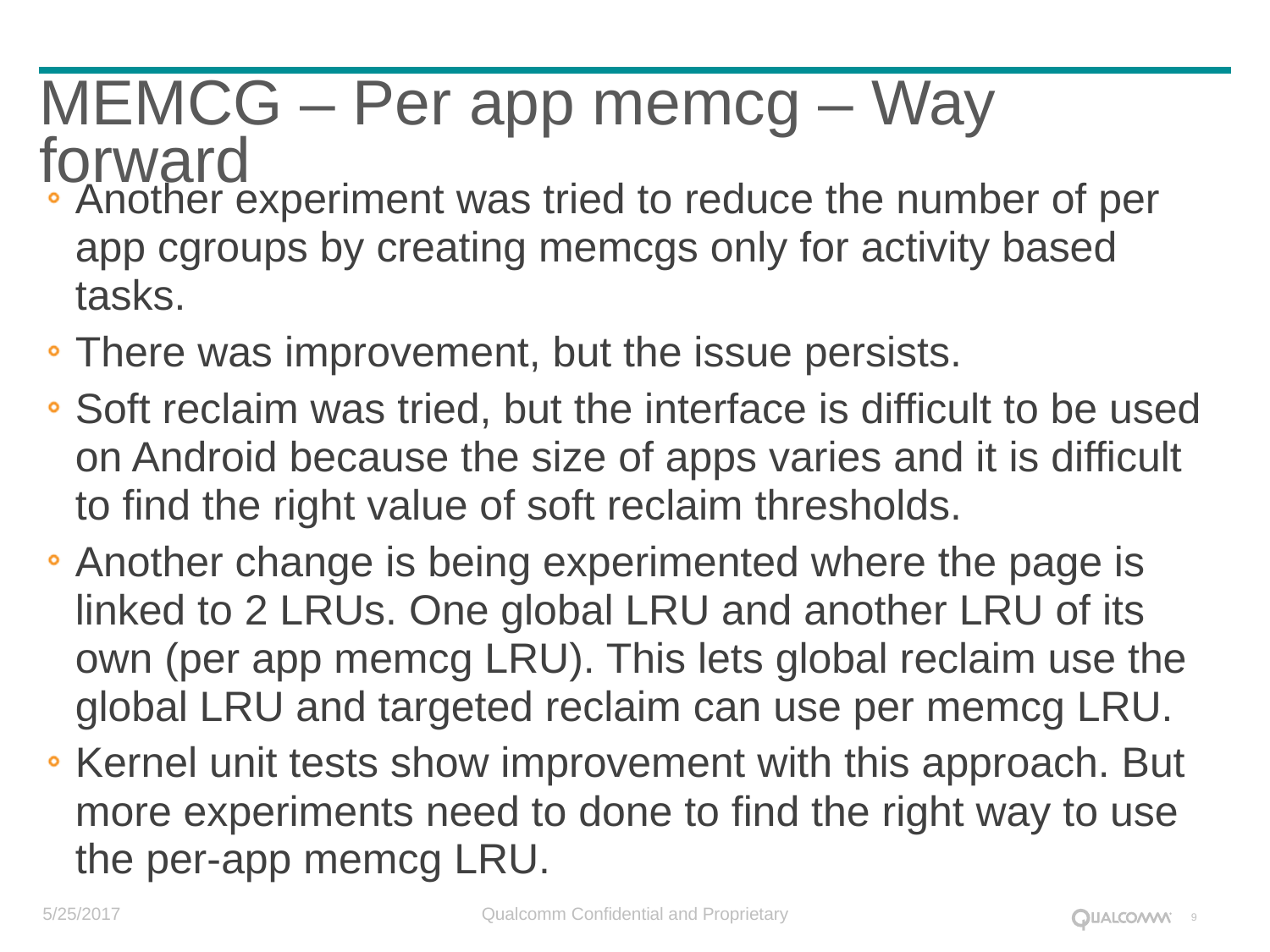

# MEMCG – Per app memcg – Way forward
Another experiment was tried to reduce the number of per app cgroups by creating memcgs only for activity based tasks.
There was improvement, but the issue persists.
Soft reclaim was tried, but the interface is difficult to be used on Android because the size of apps varies and it is difficult to find the right value of soft reclaim thresholds.
Another change is being experimented where the page is linked to 2 LRUs. One global LRU and another LRU of its own (per app memcg LRU). This lets global reclaim use the global LRU and targeted reclaim can use per memcg LRU.
Kernel unit tests show improvement with this approach. But more experiments need to done to find the right way to use the per-app memcg LRU.